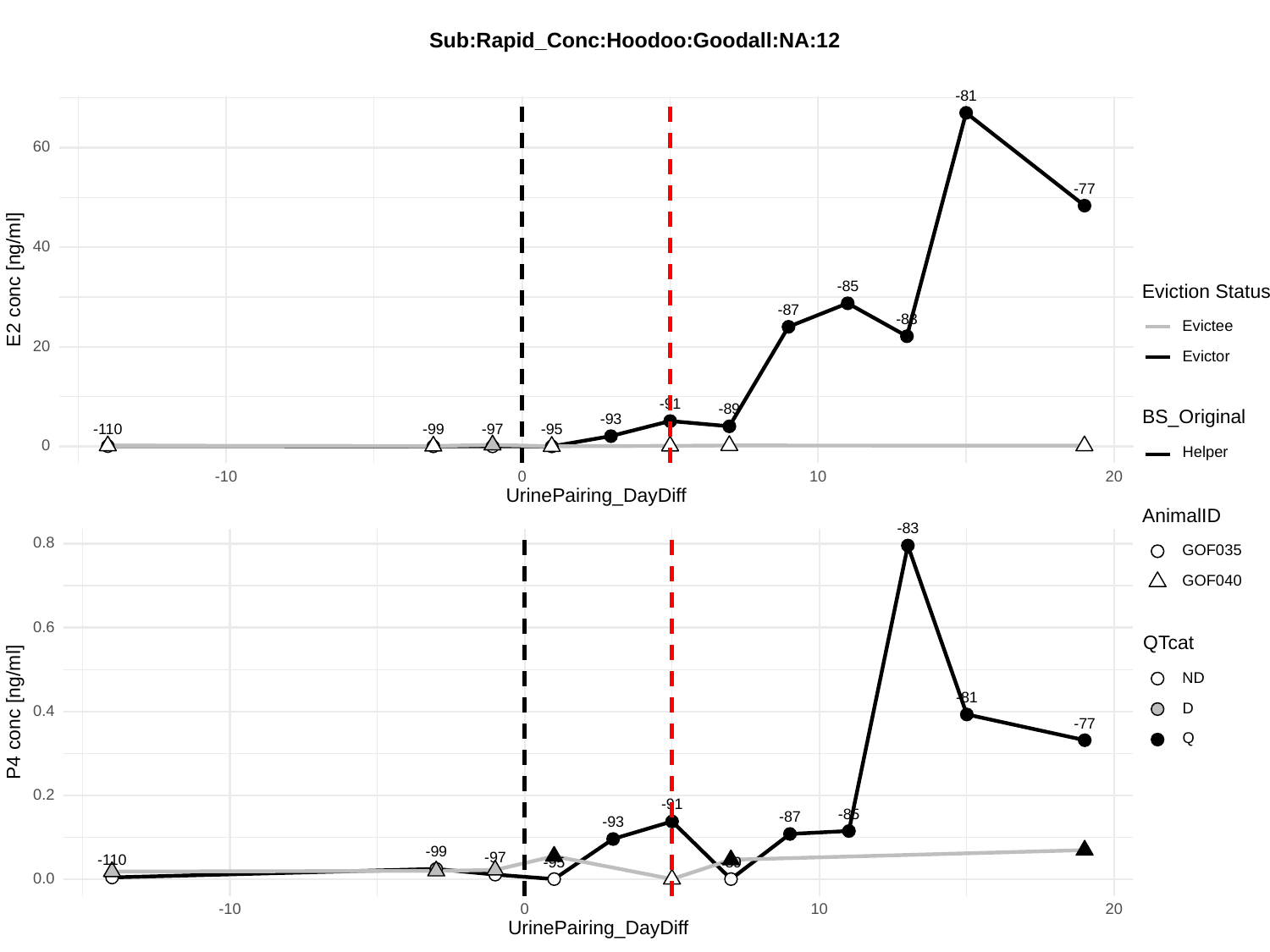

Sub:Rapid_Conc:Hoodoo:Goodall:NA:12
-81

60

-77

40

E2 conc [ng/ml]
-85
Eviction Status

-87
-83

Evictee

20

Evictor

-91
-89
BS_Original
-93

-110
-99
-97
-95

0

Helper

-10
0
10
20
UrinePairing_DayDiff
AnimalID
-83

0.8

GOF035

GOF040

0.6

QTcat

ND
-81

P4 conc [ng/ml]
D
0.4

-77
Q

0.2

-91
-85
-87

-93

-99

-97
-110
-95
-89

0.0

-10
0
10
20
UrinePairing_DayDiff